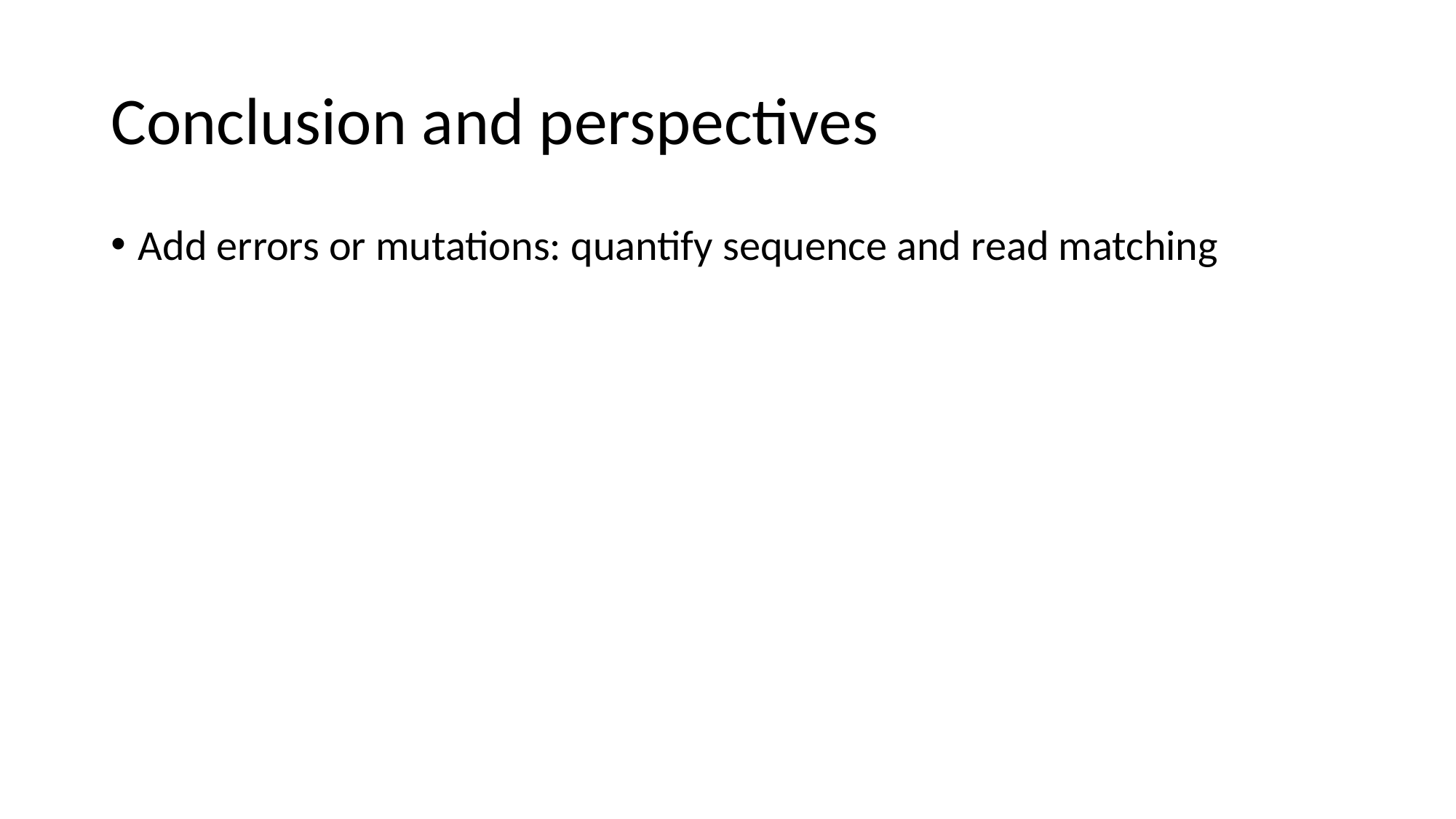

# Conclusion and perspectives
Add errors or mutations: quantify sequence and read matching